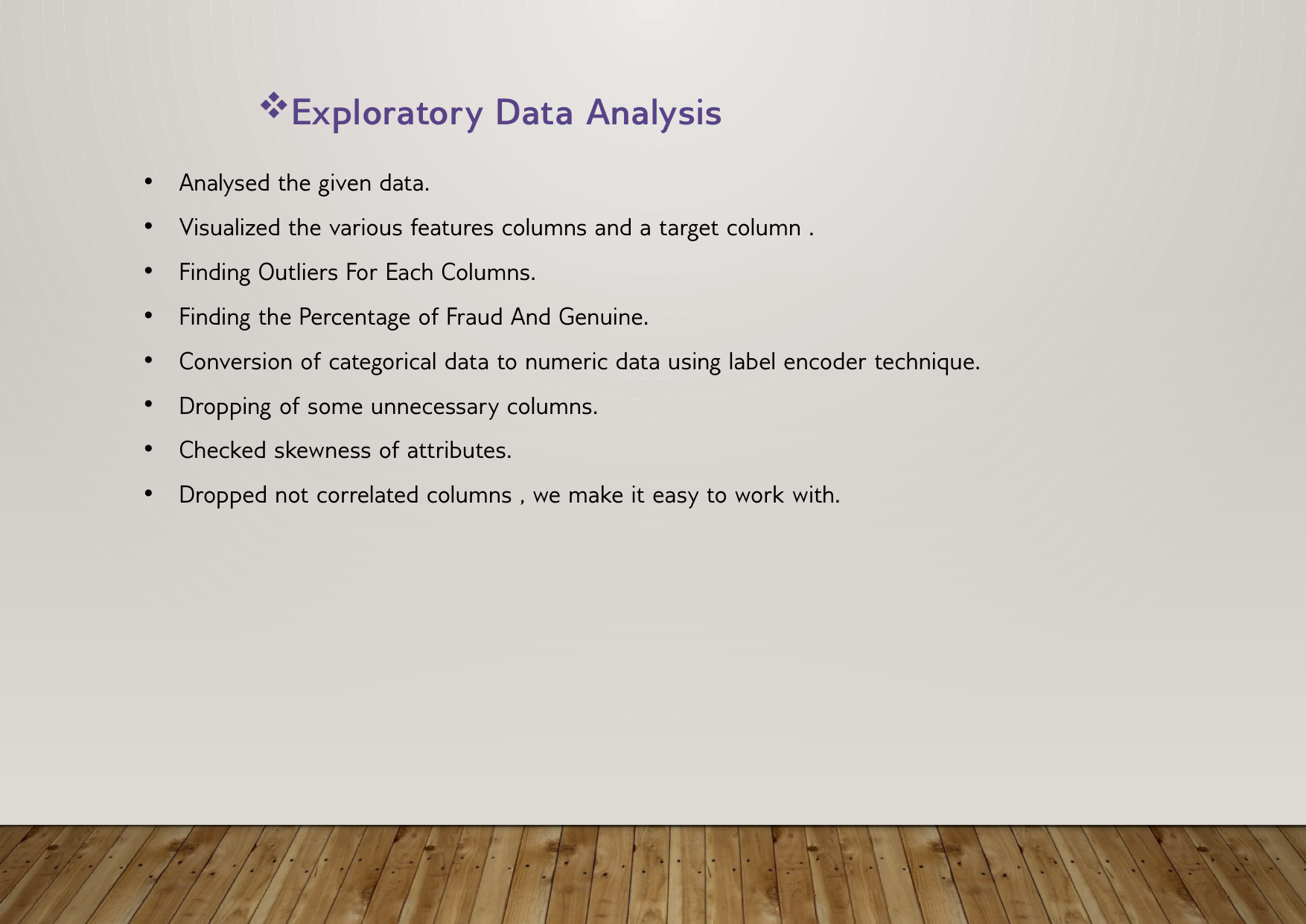

Exploratory Data Analysis
Analysed the given data.
Visualized the various features columns and a target column .
Finding Outliers For Each Columns.
Finding the Percentage of Fraud And Genuine.
Conversion of categorical data to numeric data using label encoder technique.
Dropping of some unnecessary columns.
Checked skewness of attributes.
Dropped not correlated columns , we make it easy to work with.